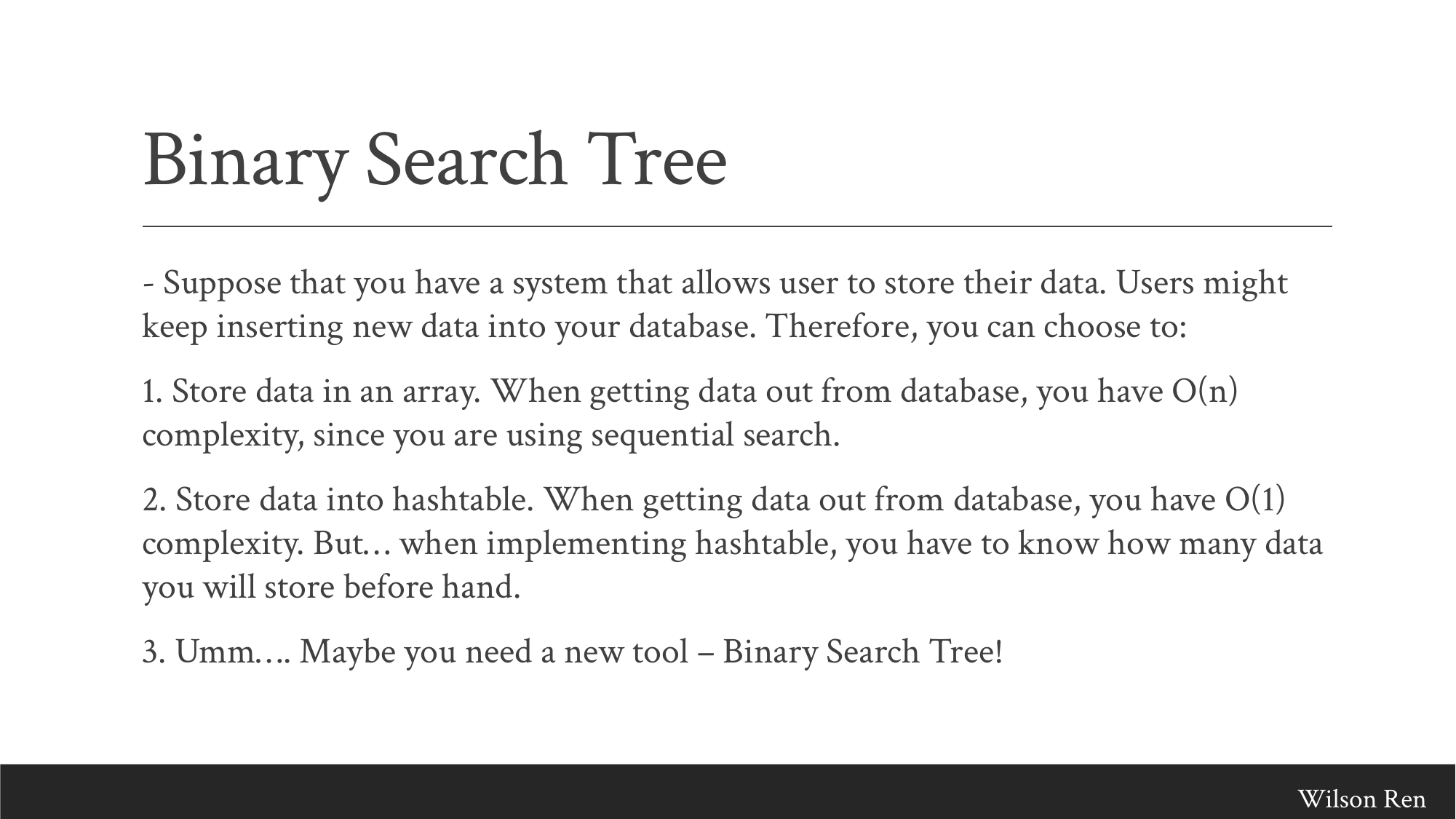

# Binary Search Tree
- Suppose that you have a system that allows user to store their data. Users might keep inserting new data into your database. Therefore, you can choose to:
1. Store data in an array. When getting data out from database, you have O(n) complexity, since you are using sequential search.
2. Store data into hashtable. When getting data out from database, you have O(1) complexity. But… when implementing hashtable, you have to know how many data you will store before hand.
3. Umm…. Maybe you need a new tool – Binary Search Tree!
Wilson Ren